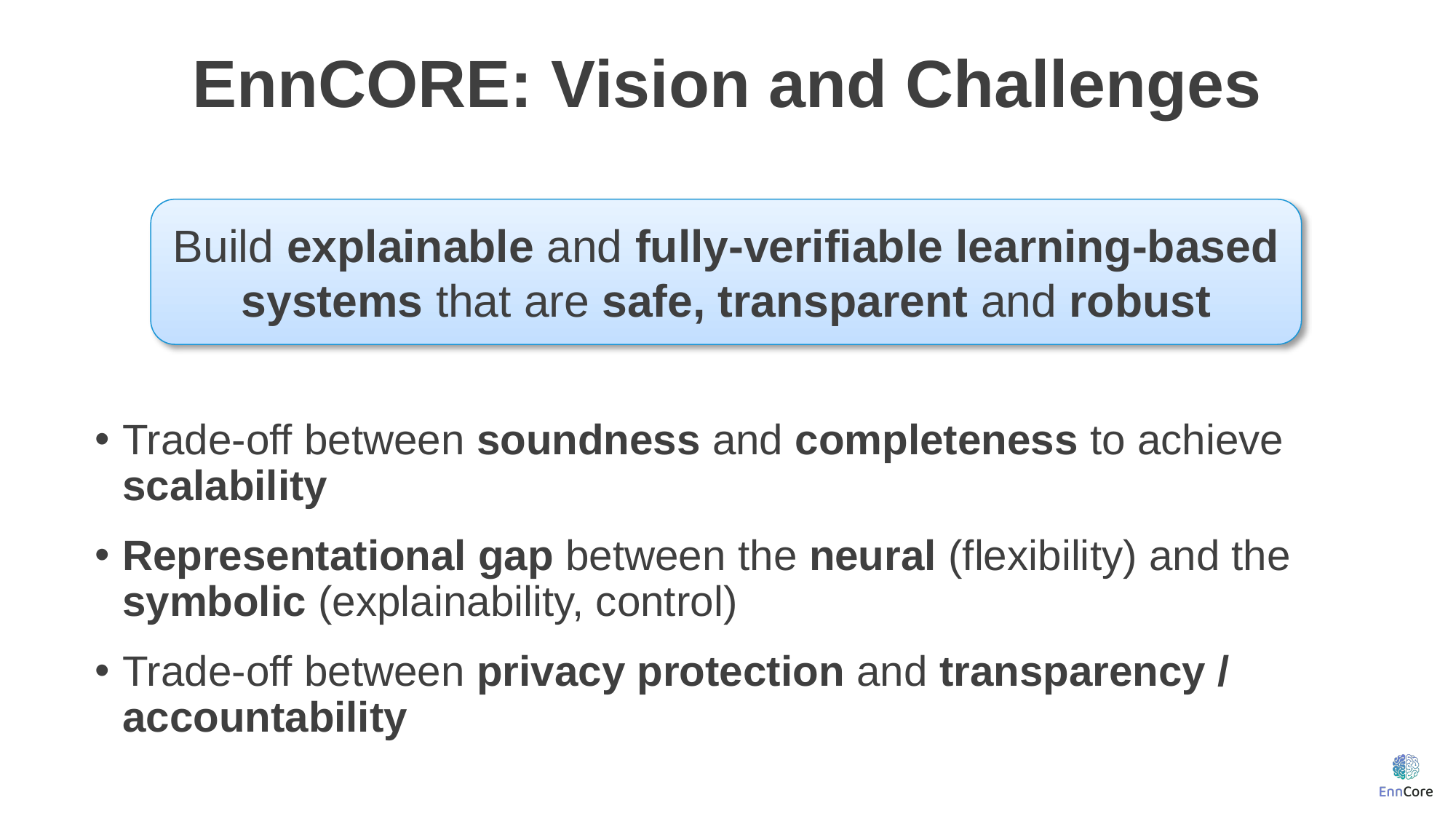

# EnnCORE: Vision and Challenges
Build explainable and fully-verifiable learning-based systems that are safe, transparent and robust
Trade-off between soundness and completeness to achieve scalability
Representational gap between the neural (flexibility) and the symbolic (explainability, control)
Trade-off between privacy protection and transparency / accountability